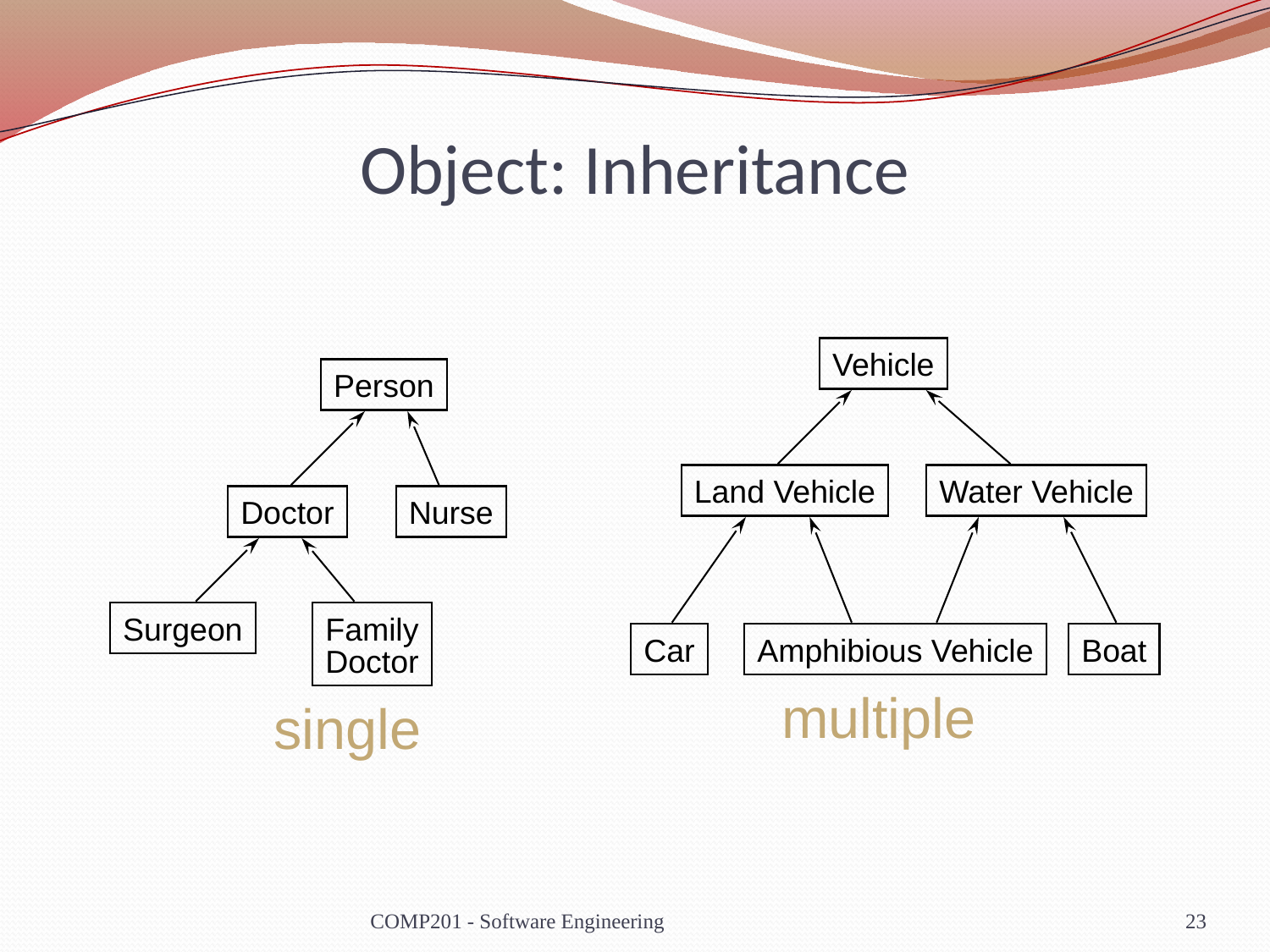

# Object: Inheritance
Vehicle
Person

Land Vehicle
Water Vehicle
Doctor
Nurse

Surgeon
Family
Doctor
Car
Amphibious Vehicle
Boat
multiple
single
COMP201 - Software Engineering
23